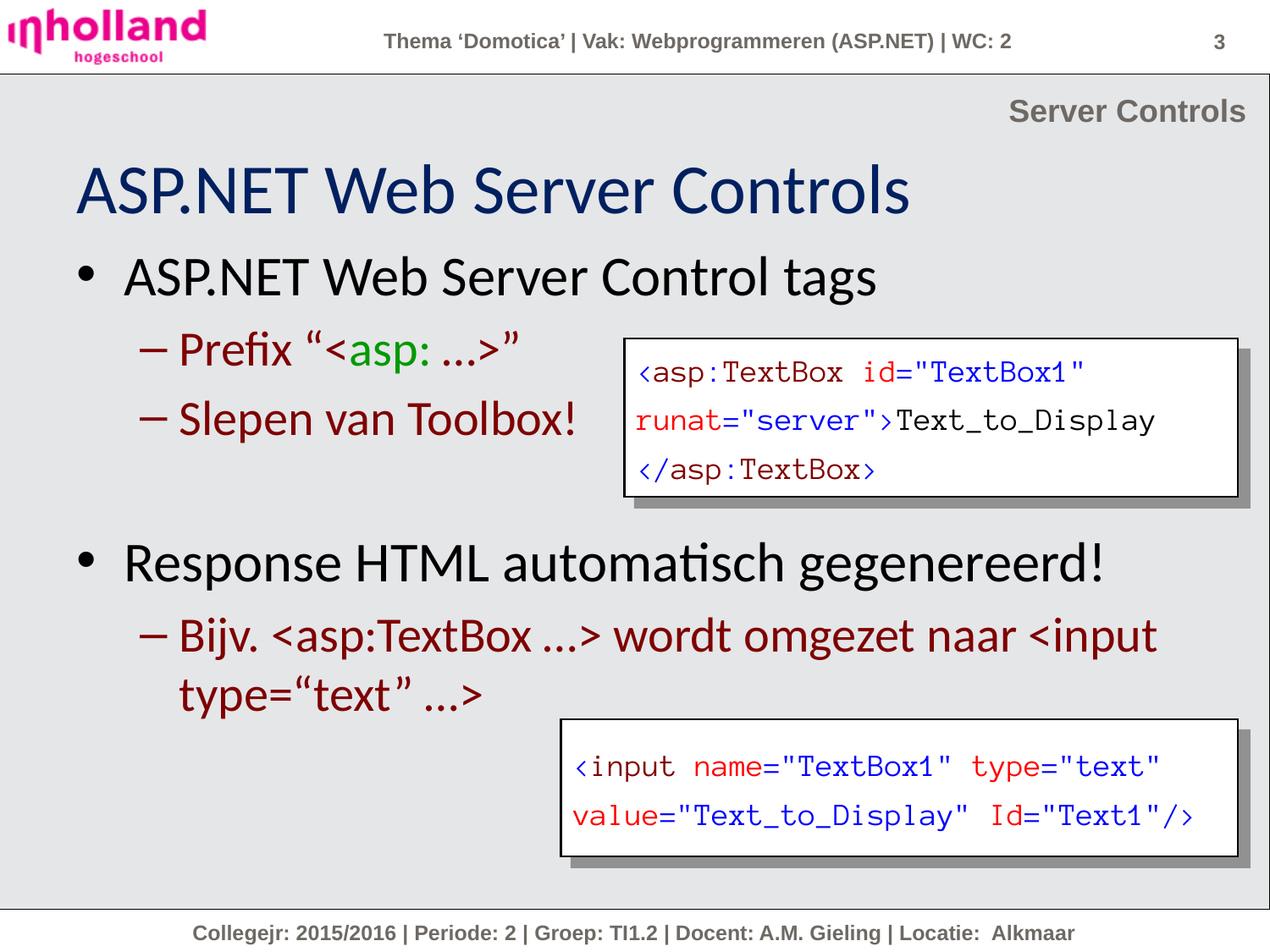

3
Server Controls
# ASP.NET Web Server Controls
ASP.NET Web Server Control tags
Prefix “<asp: …>”
Slepen van Toolbox!

Response HTML automatisch gegenereerd!
Bijv. <asp:TextBox …> wordt omgezet naar <input type=“text” …>

<asp:TextBox id="TextBox1"
runat="server">Text_to_Display
</asp:TextBox>
<input name="TextBox1" type="text"
value="Text_to_Display" Id="Text1"/>